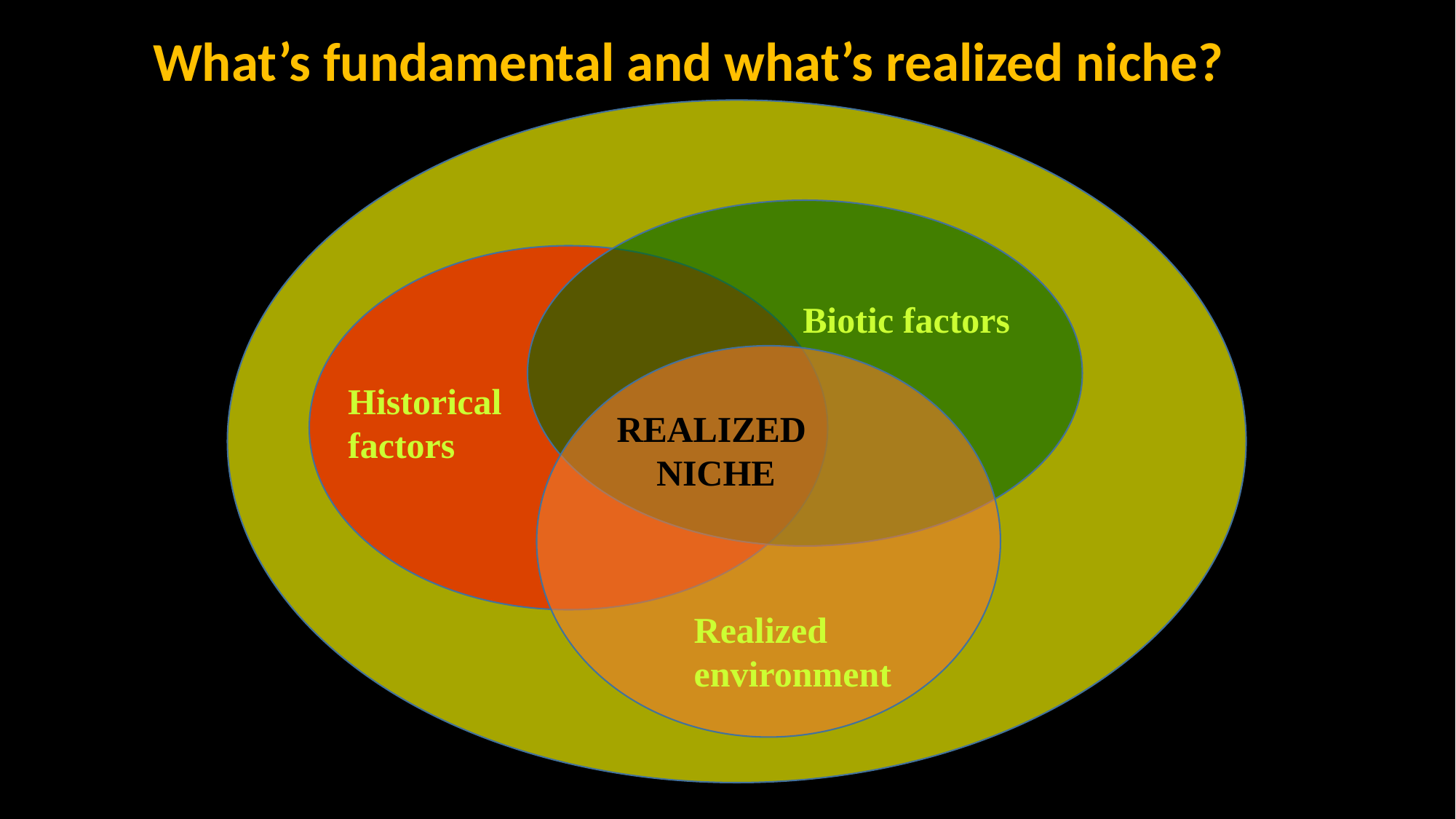

What’s fundamental and what’s realized niche?

Biotic factors

Historical
factors
REALIZED
NICHE
Realized
environment